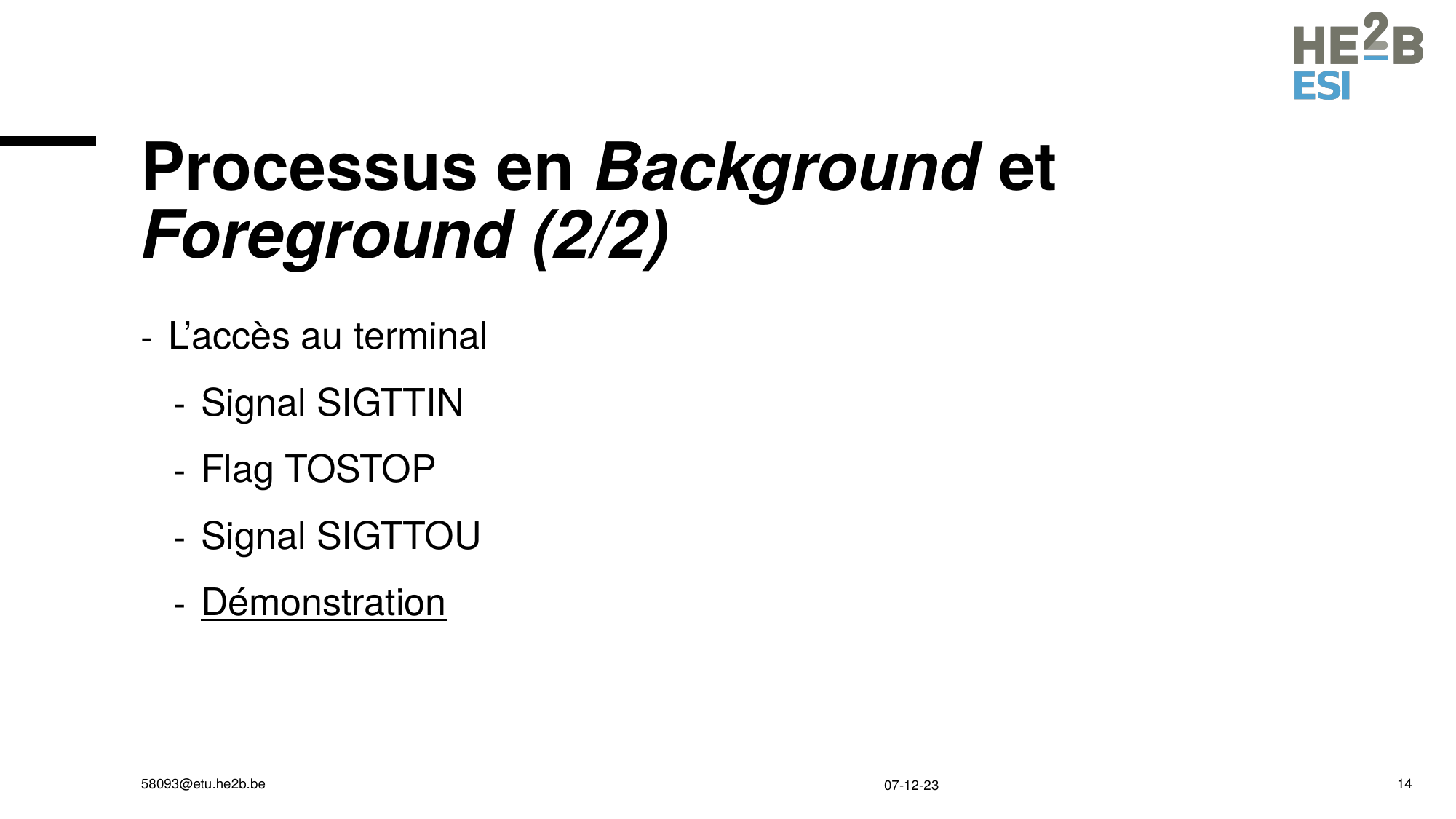

# Processus en Background et Foreground (2/2)
L’accès au terminal
Signal SIGTTIN
Flag TOSTOP
Signal SIGTTOU
Démonstration
58093@etu.he2b.be
07-12-23
14